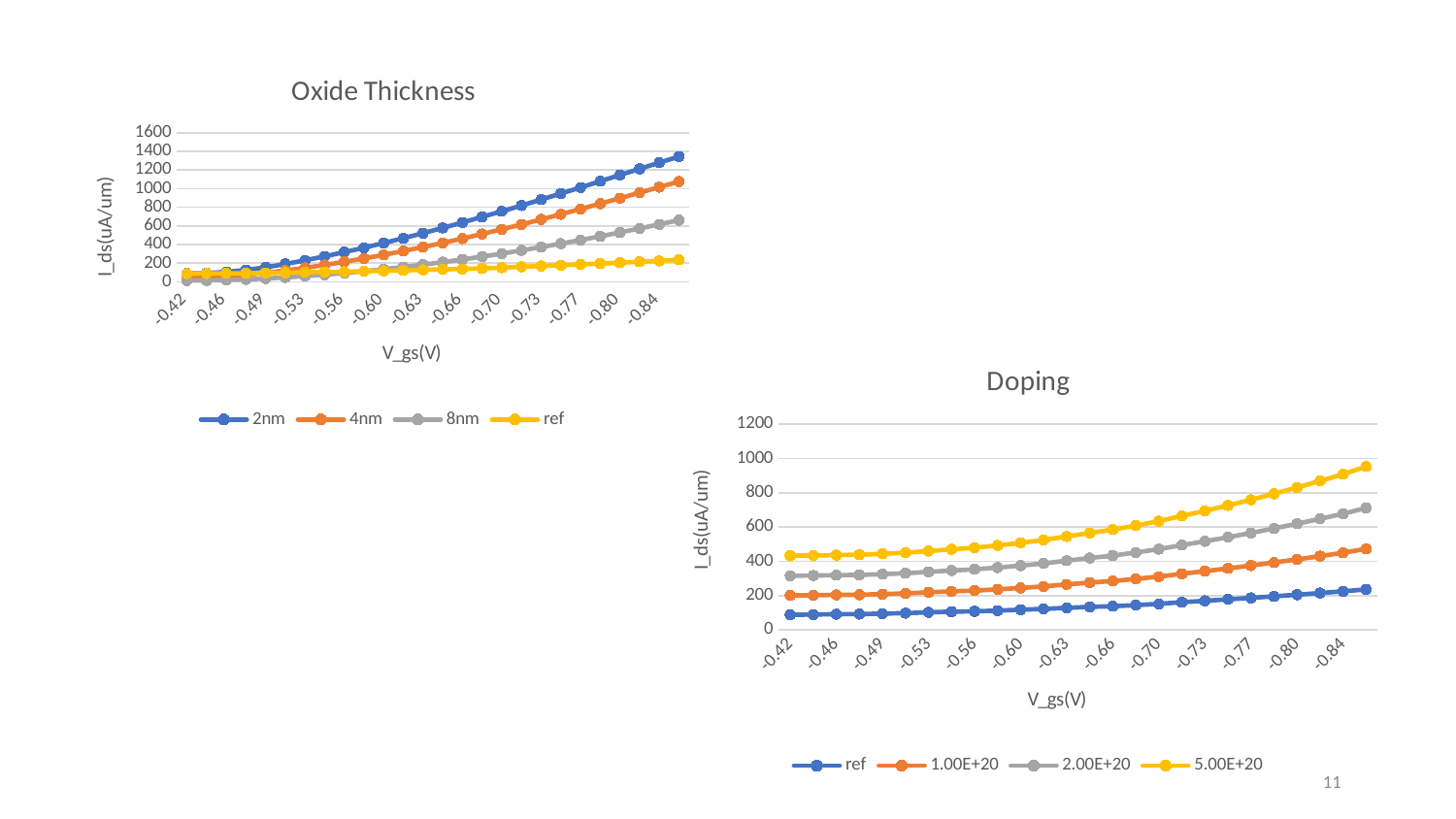

### Chart: Oxide Thickness

| Category | 2nm | 4nm | 8nm | ref |
|---|---|---|---|---|
| -0.42  | 89.7326 | 48.6152 | 13.6685 | 88.4665 |
| -0.44  | 93.9791 | 51.7195 | 15.0341 | 90.0482 |
| -0.46  | 106.702 | 60.9211 | 19.2734 | 91.9353 |
| -0.48  | 127.308 | 76.0264 | 26.2059 | 92.6781 |
| -0.49  | 155.321 | 96.2267 | 35.6694 | 95.2632 |
| -0.51  | 191.425 | 121.522 | 47.5073 | 98.1373 |
| -0.53  | 230.616 | 149.928 | 61.2428 | 102.921 |
| -0.54  | 273.515 | 181.187 | 76.9037 | 106.642 |
| -0.56  | 318.71 | 214.949 | 94.5459 | 108.724 |
| -0.58  | 366.117 | 251.055 | 114.095 | 113.116 |
| -0.60  | 416.815 | 289.726 | 135.533 | 117.926 |
| -0.61  | 468.832 | 330.361 | 159.198 | 123.035 |
| -0.63  | 522.736 | 372.806 | 184.344 | 128.619 |
| -0.65  | 579.518 | 418.362 | 211.468 | 134.582 |
| -0.66  | 636.954 | 464.946 | 240.221 | 138.261 |
| -0.68  | 697.09 | 513.915 | 270.868 | 144.907 |
| -0.70  | 757.723 | 564.31 | 302.956 | 152.06 |
| -0.72  | 819.356 | 616.342 | 337.464 | 161.978 |
| -0.73  | 883.431 | 670.144 | 373.17 | 169.942 |
| -0.75  | 947.968 | 725.386 | 410.315 | 178.315 |
| -0.77  | 1012.77 | 781.839 | 448.723 | 187.035 |
| -0.79  | 1079.64 | 839.446 | 489.124 | 196.093 |
| -0.80  | 1146.7 | 897.987 | 530.905 | 205.461 |
| -0.82  | 1213.25 | 957.286 | 573.651 | 215.19 |
| -0.84  | 1279.35 | 1017.02 | 617.6 | 225.163 |
| -0.85  | 1344.44 | 1076.37 | 662.354 | 236.394 |

### Chart: Doping

| Category | ref | 1.00E+20 | 2.00E+20 | 5.00E+20 |
|---|---|---|---|---|
| -0.42 | 88.4665 | 113.003 | 114.915 | 117.517 |
| -0.44 | 90.0482 | 112.604 | 114.621 | 117.249 |
| -0.46 | 91.9353 | 112.675 | 114.762 | 117.383 |
| -0.48 | 92.6781 | 112.989 | 115.282 | 117.85 |
| -0.49 | 95.2632 | 113.759 | 116.195 | 118.779 |
| -0.51 | 98.1373 | 114.934 | 117.474 | 120.064 |
| -0.53 | 102.921 | 116.469 | 119.186 | 121.769 |
| -0.54 | 106.642 | 118.458 | 121.325 | 123.926 |
| -0.56 | 108.724 | 120.816 | 123.846 | 126.458 |
| -0.58 | 113.116 | 123.714 | 126.821 | 129.458 |
| -0.60 | 117.926 | 126.967 | 130.239 | 132.907 |
| -0.61 | 123.035 | 130.729 | 134.123 | 136.817 |
| -0.63 | 128.619 | 136.936 | 138.501 | 141.194 |
| -0.65 | 134.582 | 141.688 | 143.249 | 145.974 |
| -0.66 | 138.261 | 146.911 | 148.509 | 151.349 |
| -0.68 | 144.907 | 152.622 | 154.252 | 157.091 |
| -0.70 | 152.06 | 158.746 | 160.509 | 163.393 |
| -0.72 | 161.978 | 165.493 | 167.208 | 170.14 |
| -0.73 | 169.942 | 172.674 | 174.456 | 177.413 |
| -0.75 | 178.315 | 180.351 | 182.14 | 185.21 |
| -0.77 | 187.035 | 188.442 | 190.309 | 193.351 |
| -0.79 | 196.093 | 197.053 | 198.935 | 202.007 |
| -0.80 | 205.461 | 205.988 | 207.955 | 211.054 |
| -0.82 | 215.19 | 215.444 | 217.434 | 220.599 |
| -0.84 | 225.163 | 225.231 | 227.216 | 230.471 |
| -0.85 | 236.394 | 236.394 | 238.485 | 241.84 |
11